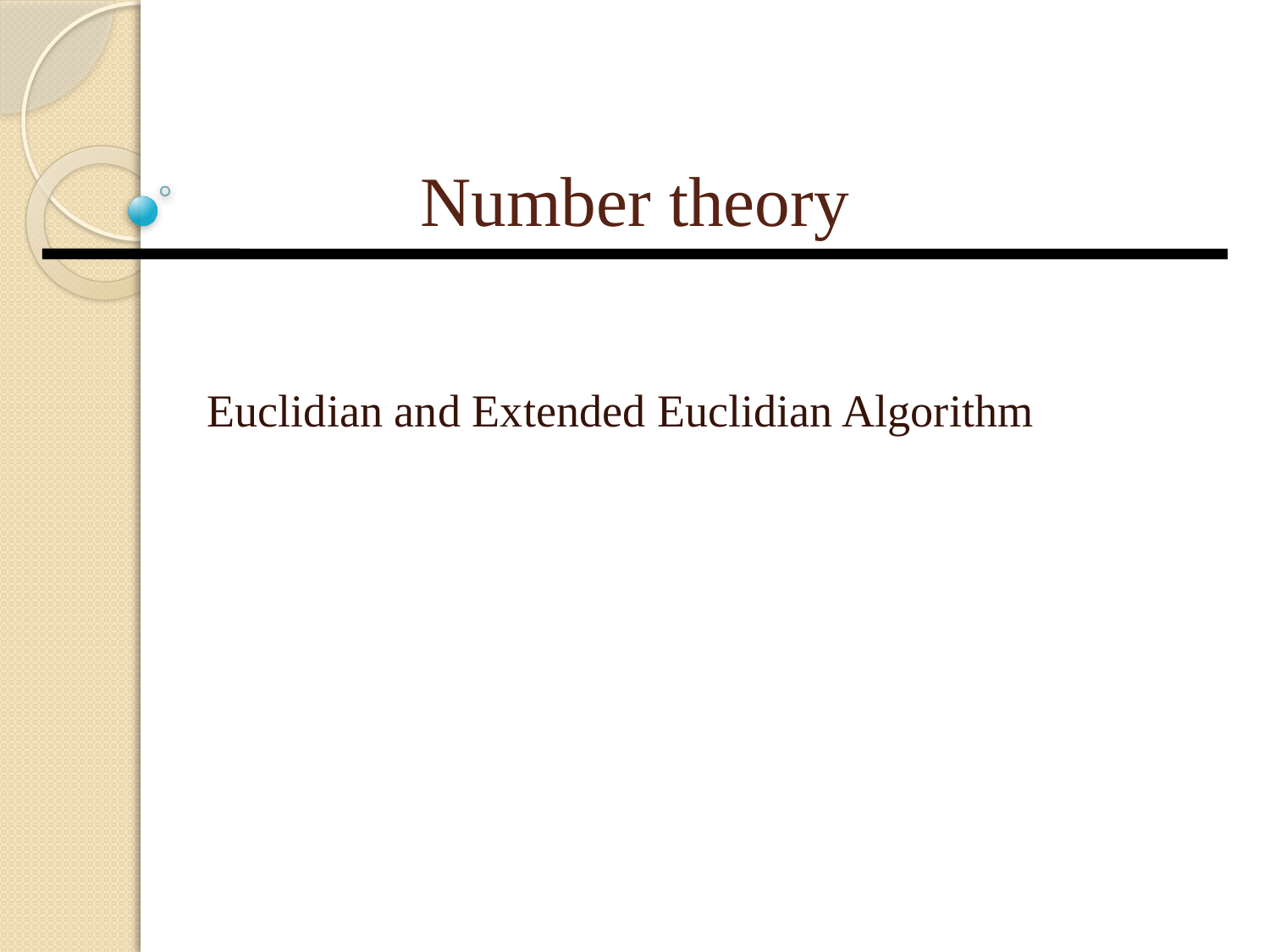

# Number theory

Euclidian and Extended Euclidian Algorithm